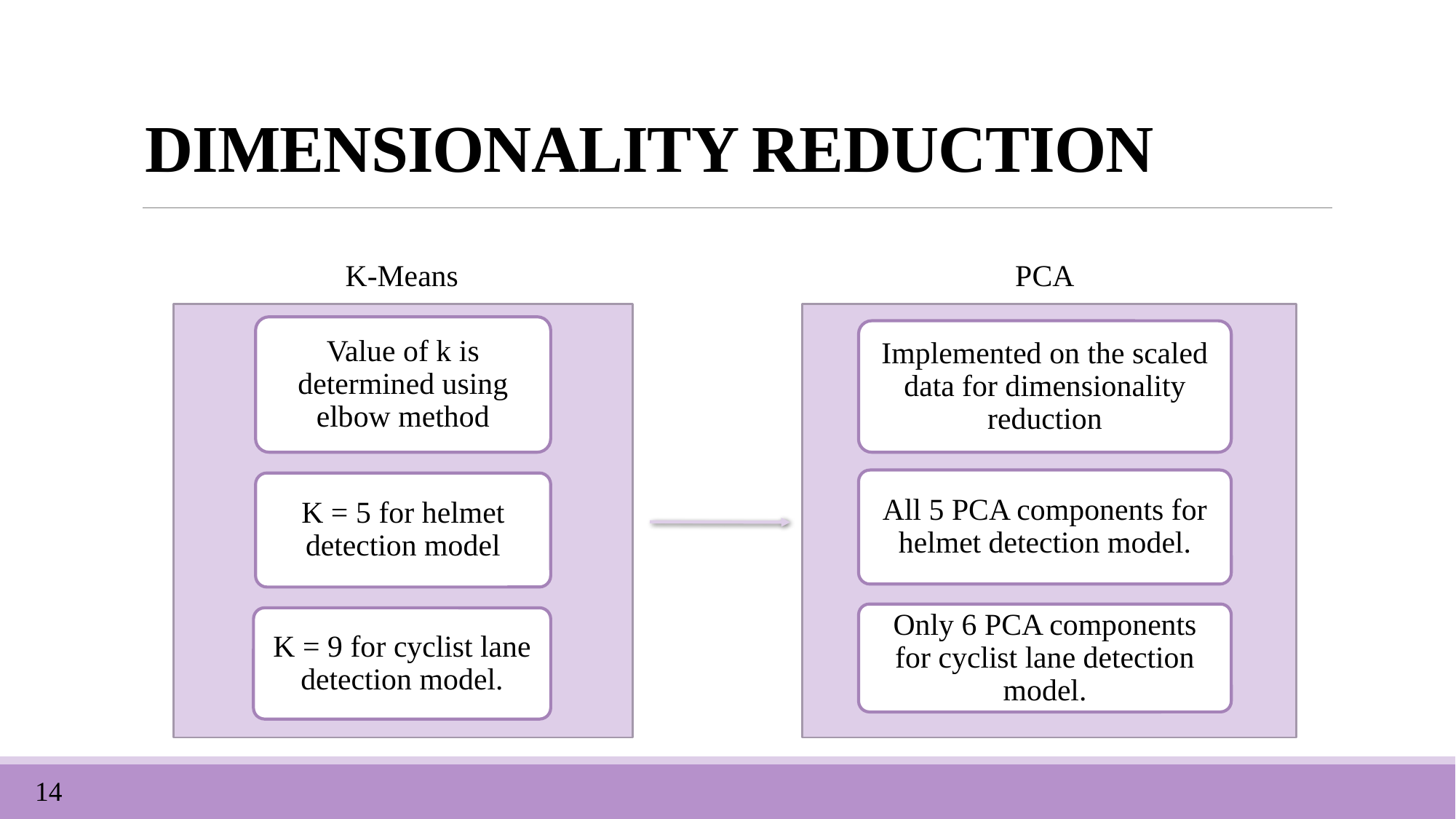

DIMENSIONALITY REDUCTION
K-Means
PCA

Value of k is determined using elbow method

Implemented on the scaled data for dimensionality reduction

All 5 PCA components for helmet detection model.

K = 5 for helmet detection model

Only 6 PCA components for cyclist lane detection model.

K = 9 for cyclist lane detection model.
14